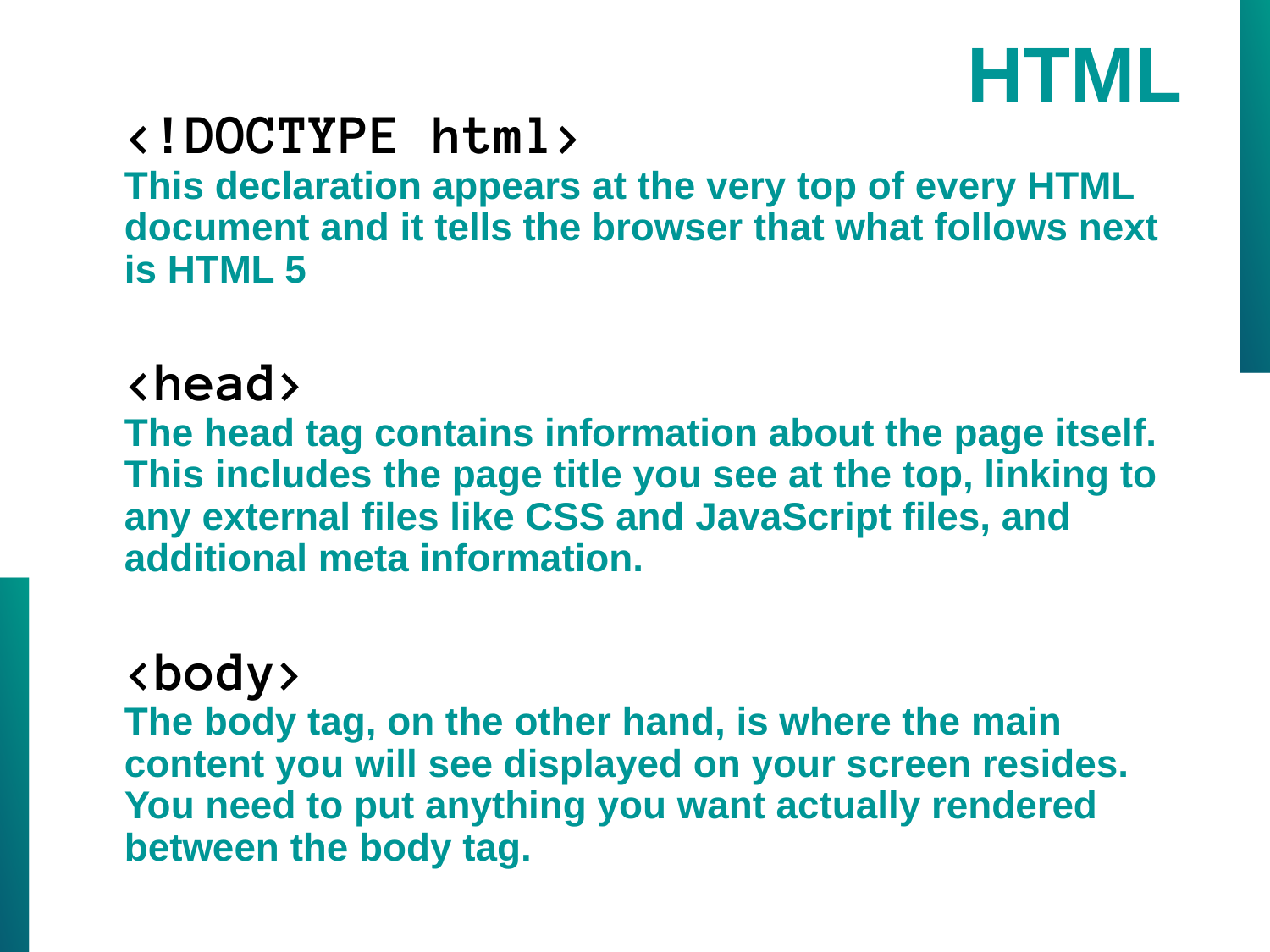

HTML
<!DOCTYPE html>
This declaration appears at the very top of every HTML document and it tells the browser that what follows next is HTML 5

<head>
The head tag contains information about the page itself. This includes the page title you see at the top, linking to any external files like CSS and JavaScript files, and additional meta information.

<body>
The body tag, on the other hand, is where the main content you will see displayed on your screen resides. You need to put anything you want actually rendered between the body tag.